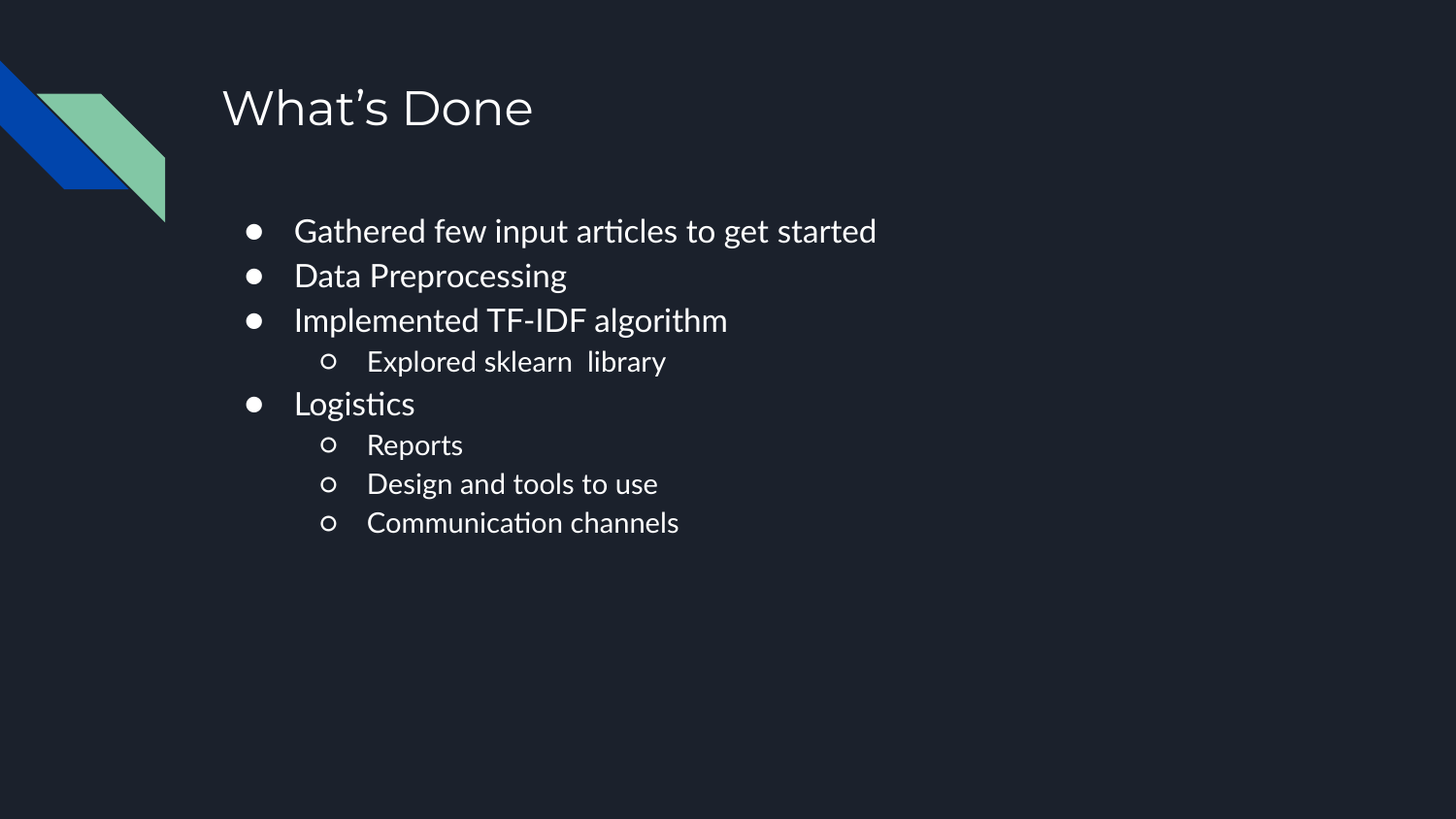

# What’s Done
Gathered few input articles to get started
Data Preprocessing
Implemented TF-IDF algorithm
Explored sklearn  library
Logistics
Reports
Design and tools to use
Communication channels